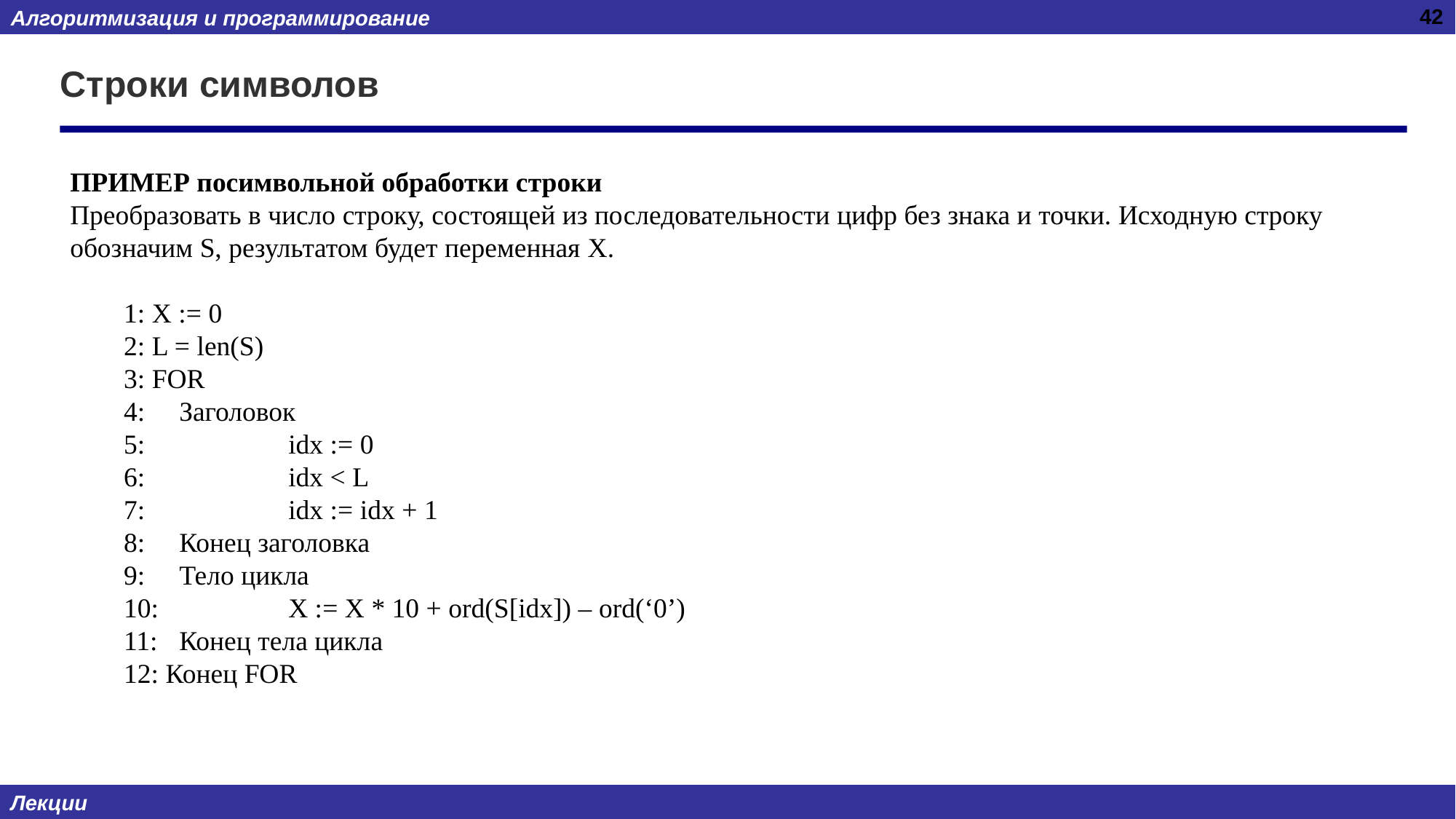

42
# Строки символов
ПРИМЕР посимвольной обработки строки
Преобразовать в число строку, состоящей из последовательности цифр без знака и точки. Исходную строку обозначим S, результатом будет переменная X.

1: X := 0
2: L = len(S)
3: FOR
4:	Заголовок
5:		idx := 0
6:		idx < L
7:		idx := idx + 1
8:	Конец заголовка
9:	Тело цикла
10:		X := X * 10 + ord(S[idx]) – ord(‘0’)
11:	Конец тела цикла
12: Конец FOR